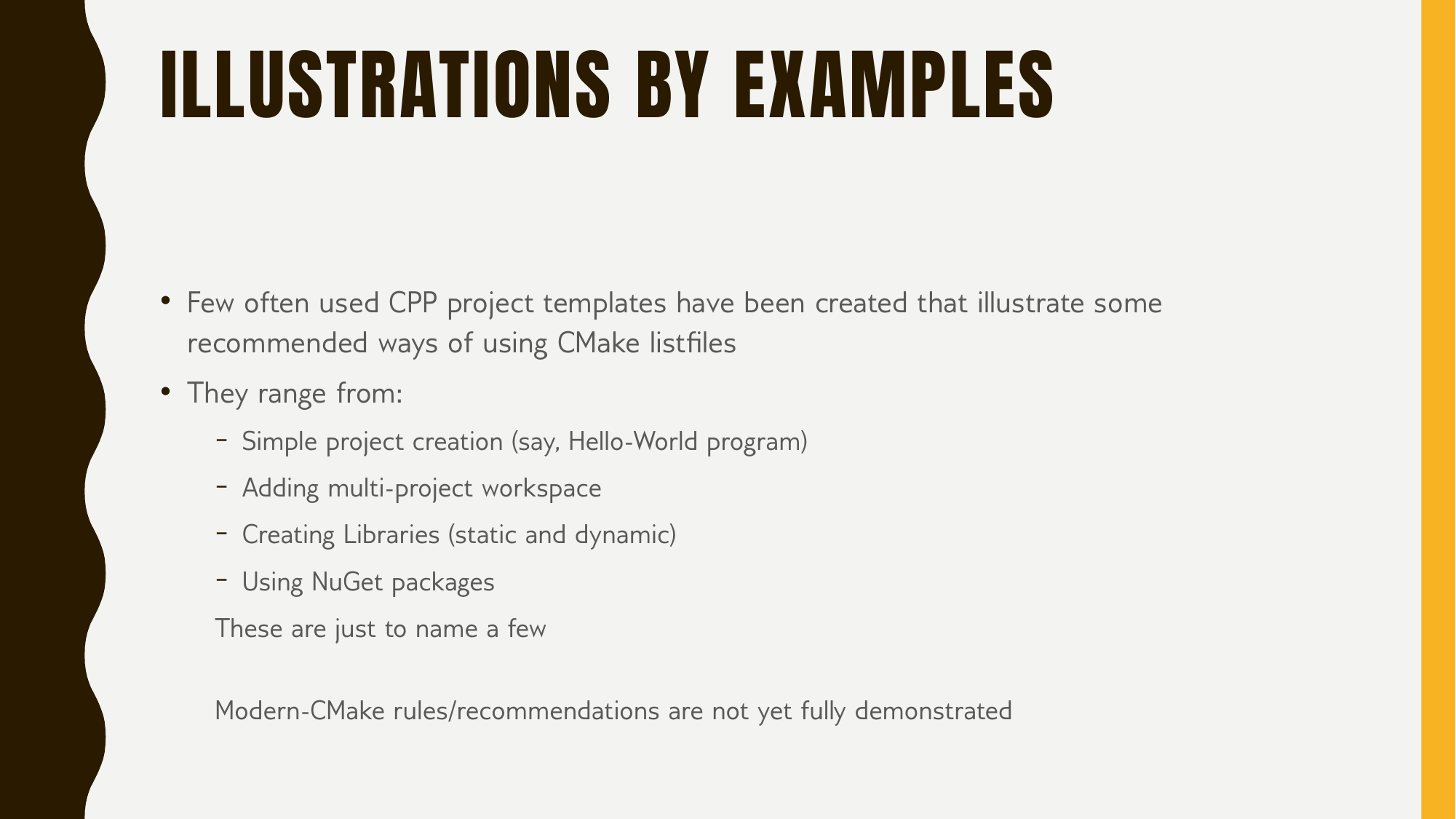

# Illustrations by examples
Few often used CPP project templates have been created that illustrate some recommended ways of using CMake listfiles
They range from:
Simple project creation (say, Hello-World program)
Adding multi-project workspace
Creating Libraries (static and dynamic)
Using NuGet packages
These are just to name a few
Modern-CMake rules/recommendations are not yet fully demonstrated